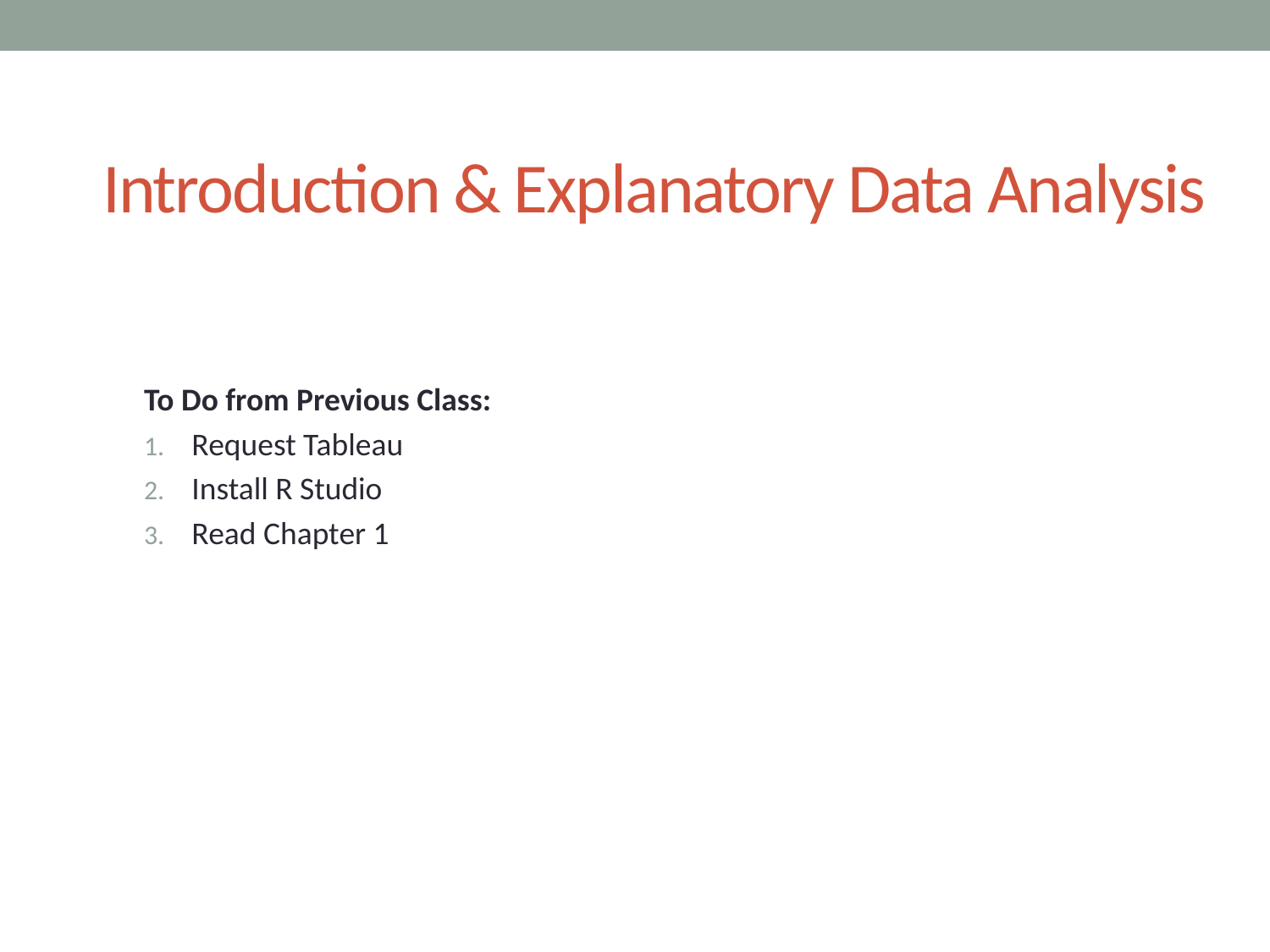

# Introduction & Explanatory Data Analysis

To Do from Previous Class:
Request Tableau
Install R Studio
Read Chapter 1